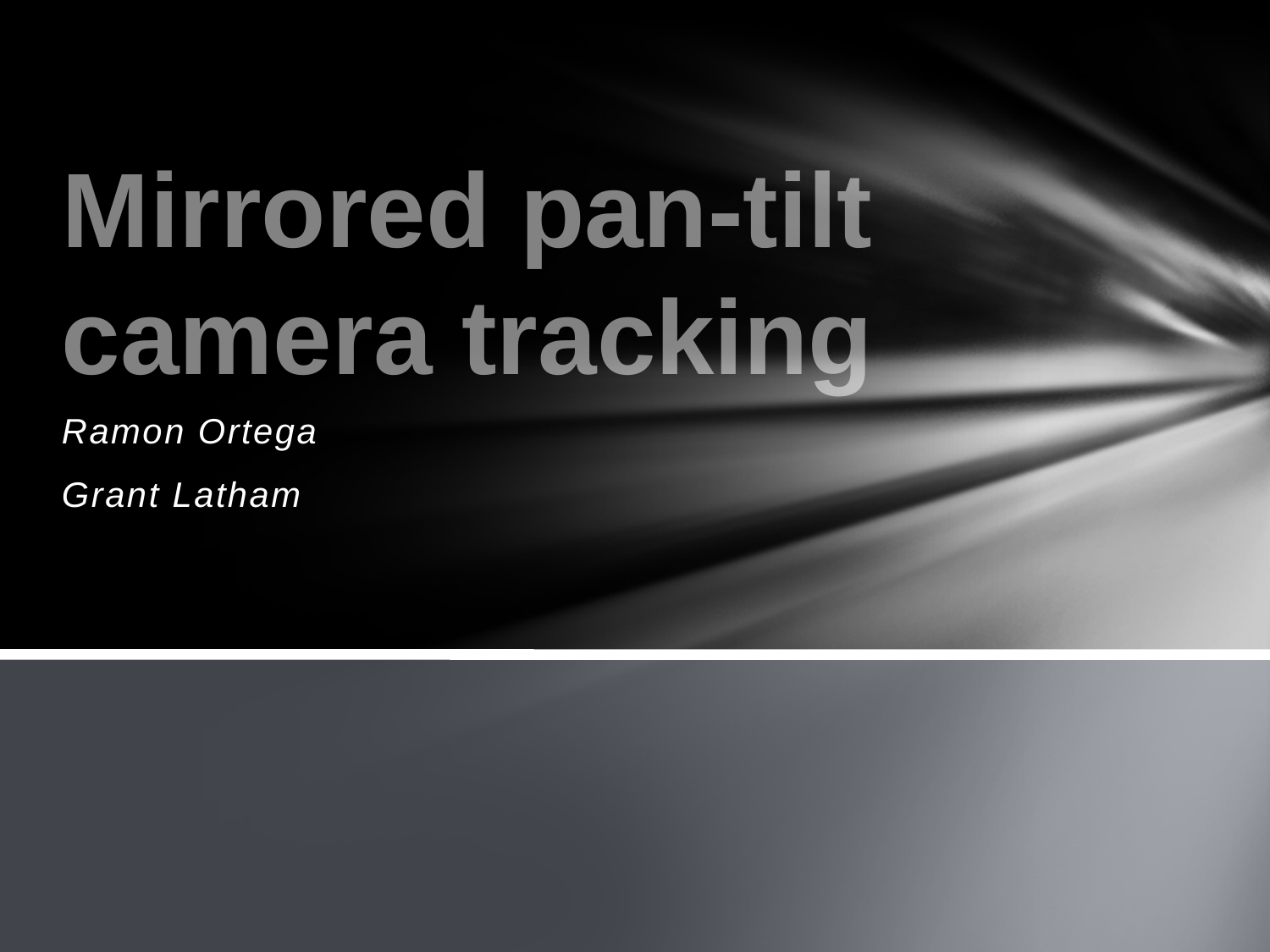

# Mirrored pan-tilt camera tracking
Ramon Ortega
Grant Latham